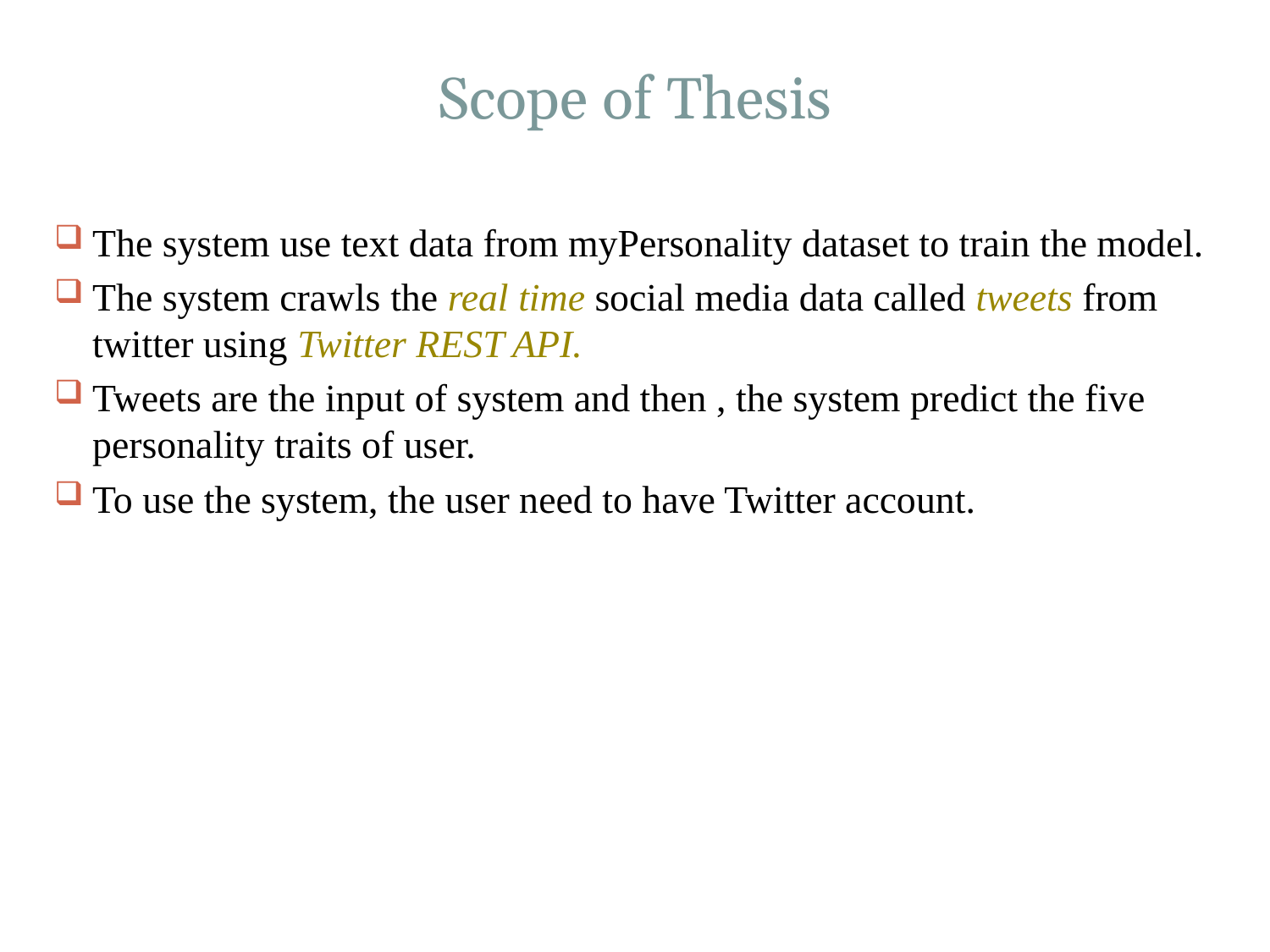

# Scope of Thesis
10
The system use text data from myPersonality dataset to train the model.
The system crawls the real time social media data called tweets from twitter using Twitter REST API.
Tweets are the input of system and then , the system predict the five personality traits of user.
To use the system, the user need to have Twitter account.